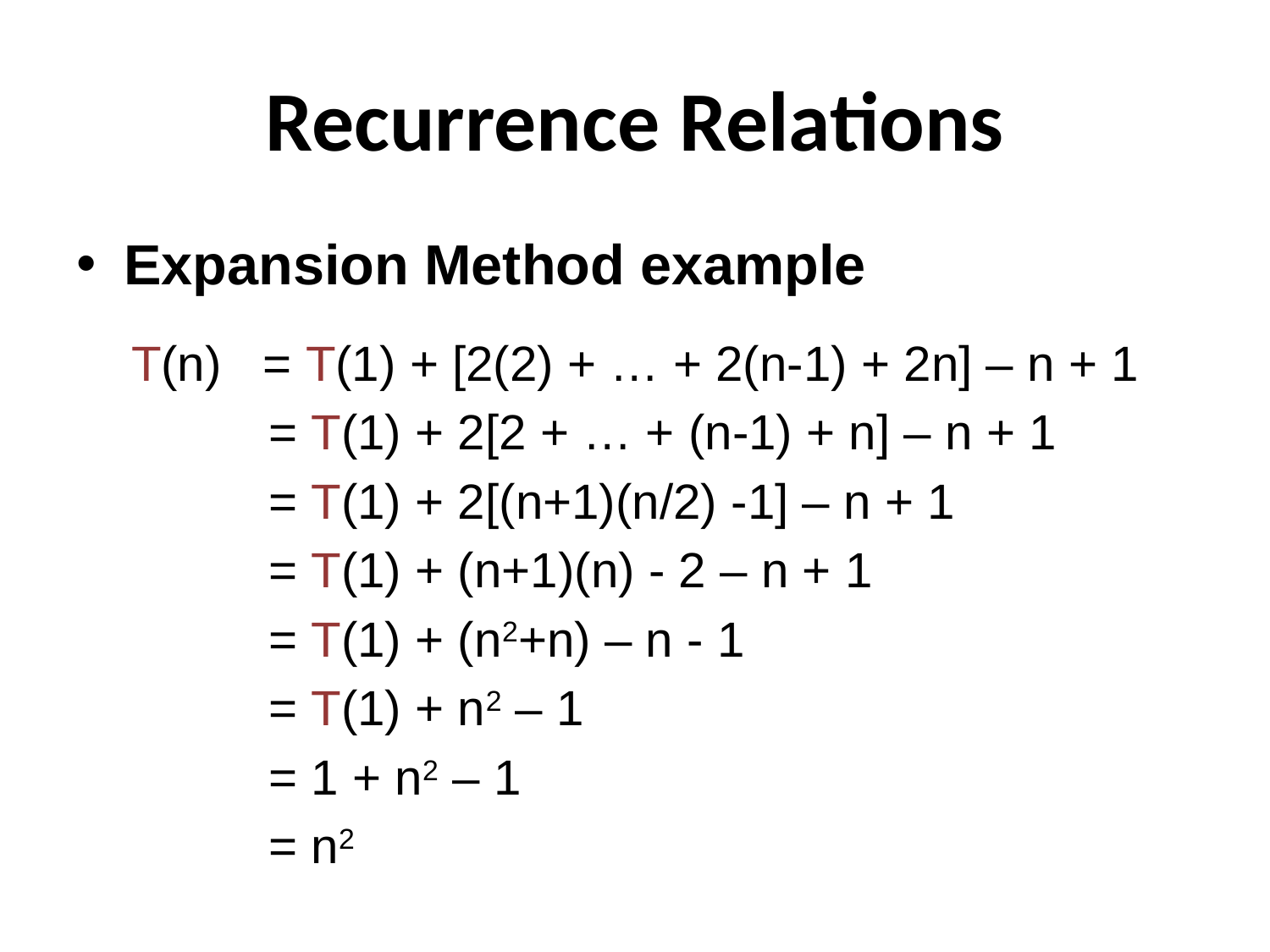

# Recurrence Relations
Expansion Method example

    T(n)   = T(1) + [2(2) + … + 2(n-1) + 2n] – n + 1
              = T(1) + 2[2 + … + (n-1) + n] – n + 1
              = T(1) + 2[(n+1)(n/2) -1] – n + 1
              = T(1) + (n+1)(n) - 2 – n + 1
              = T(1) + (n2+n) – n - 1
              = T(1) + n2 – 1
              = 1 + n2 – 1
              = n2